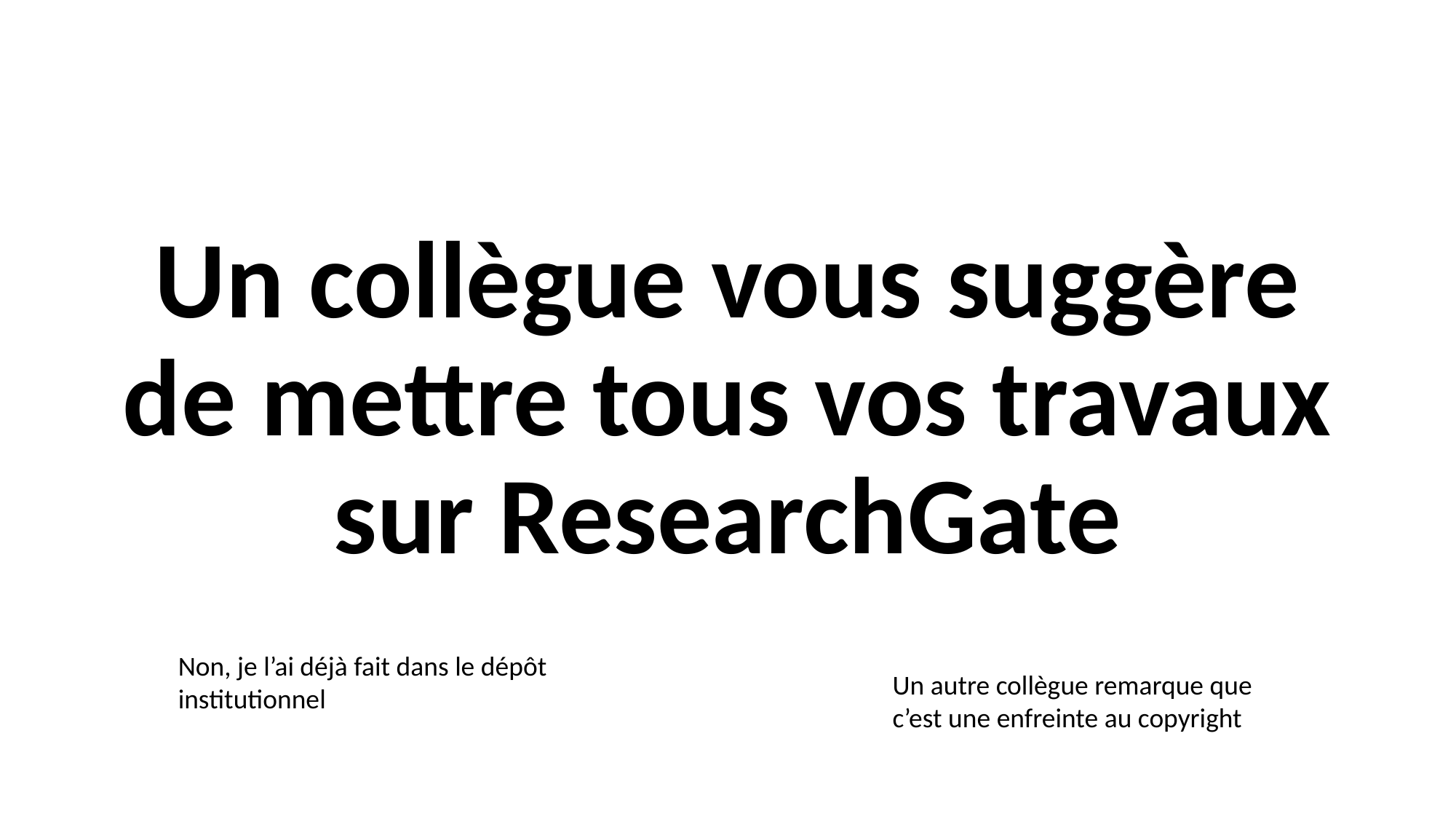

Un collègue vous suggère de mettre tous vos travaux sur ResearchGate
Non, je l’ai déjà fait dans le dépôt institutionnel
Un autre collègue remarque que c’est une enfreinte au copyright